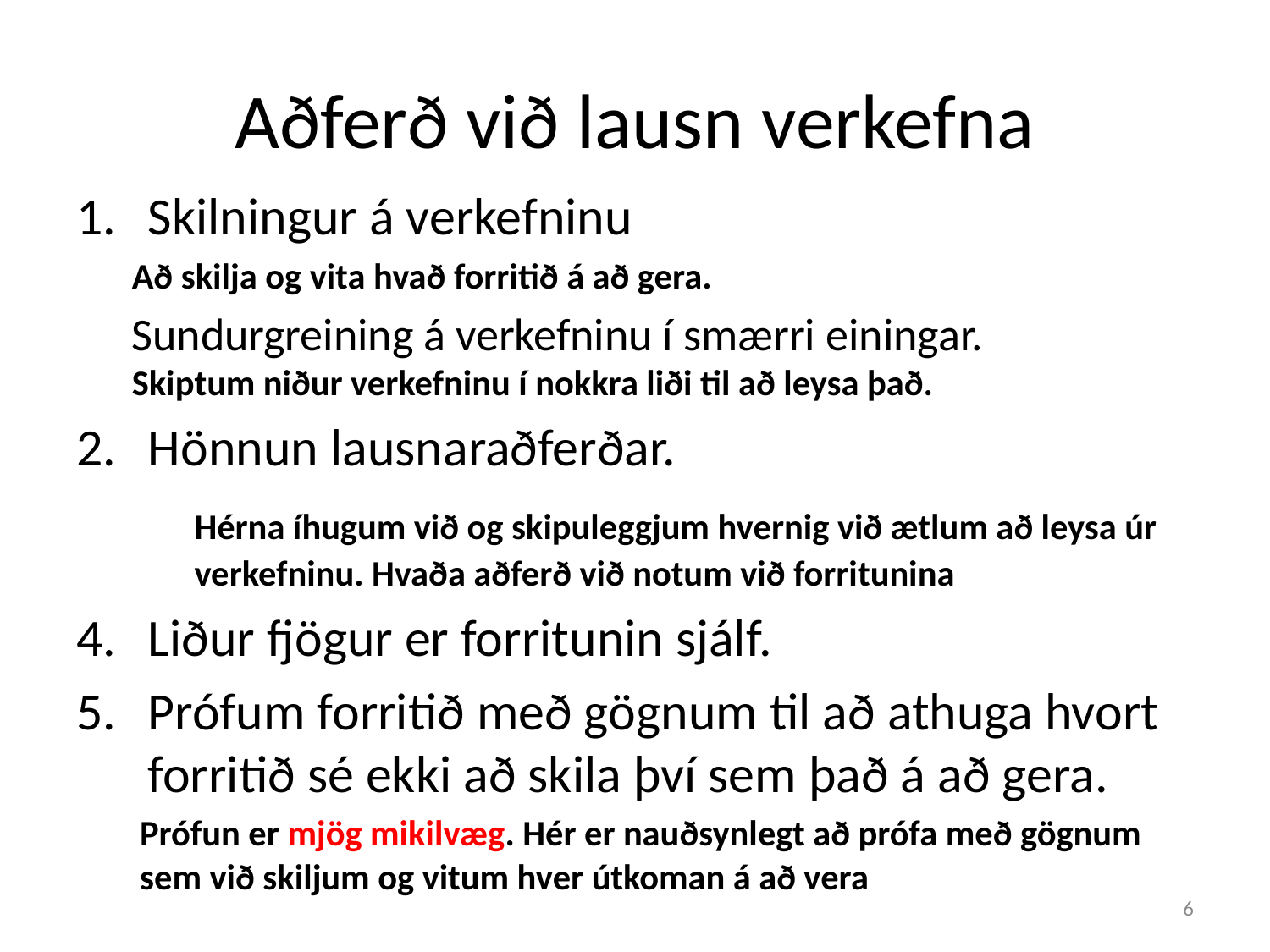

# Aðferð við lausn verkefna
Skilningur á verkefninu
	Að skilja og vita hvað forritið á að gera.
Sundurgreining á verkefninu í smærri einingar. 	Skiptum niður verkefninu í nokkra liði til að leysa það.
Hönnun lausnaraðferðar.
	Hérna íhugum við og skipuleggjum hvernig við ætlum að leysa úr 	verkefninu. Hvaða aðferð við notum við forritunina
Liður fjögur er forritunin sjálf.
Prófum forritið með gögnum til að athuga hvort forritið sé ekki að skila því sem það á að gera.
	Prófun er mjög mikilvæg. Hér er nauðsynlegt að prófa með gögnum 	sem við skiljum og vitum hver útkoman á að vera
6